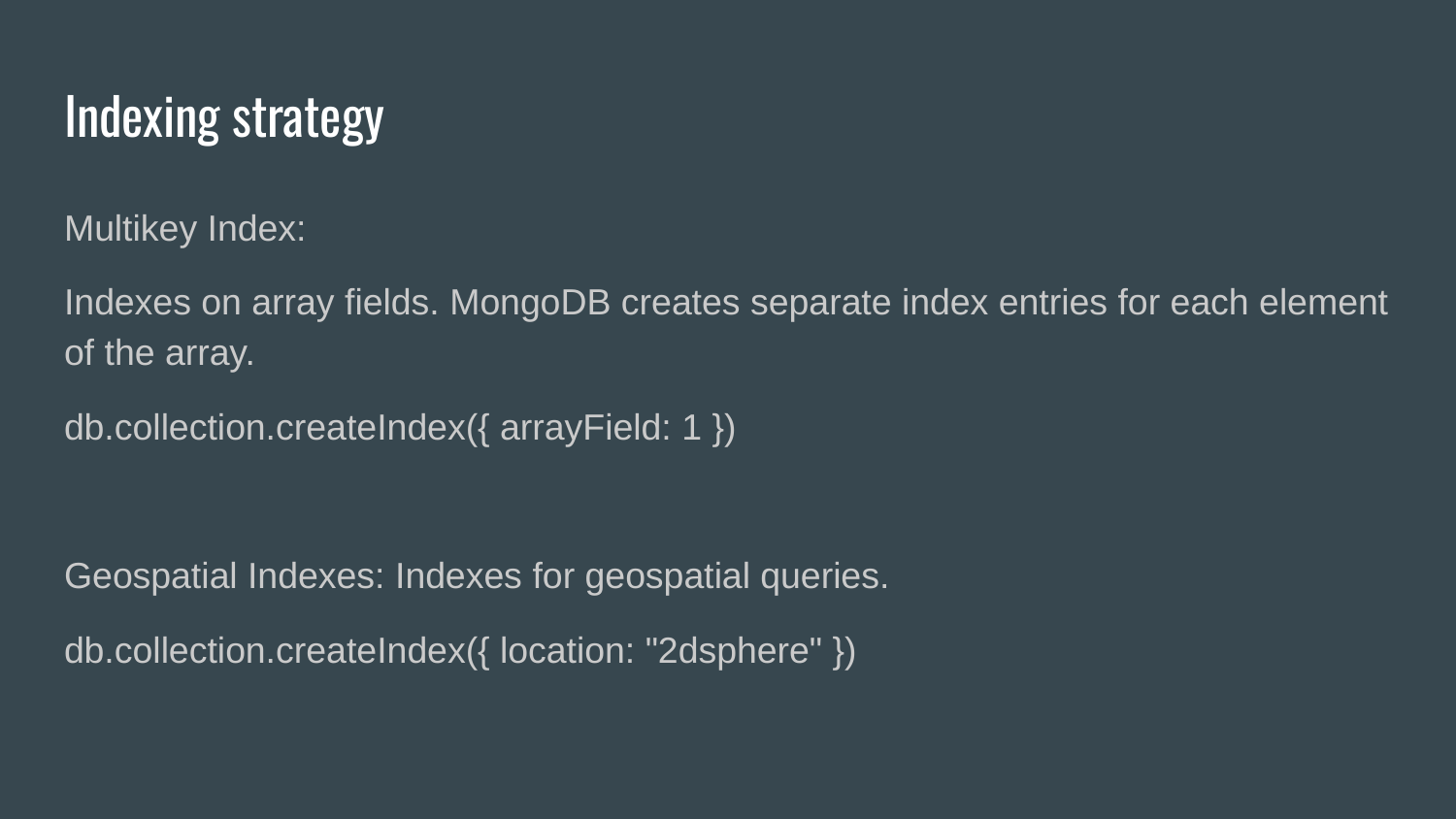

# Indexing strategy
Multikey Index:
Indexes on array fields. MongoDB creates separate index entries for each element of the array.
db.collection.createIndex({ arrayField: 1 })

Geospatial Indexes: Indexes for geospatial queries.
db.collection.createIndex({ location: "2dsphere" })